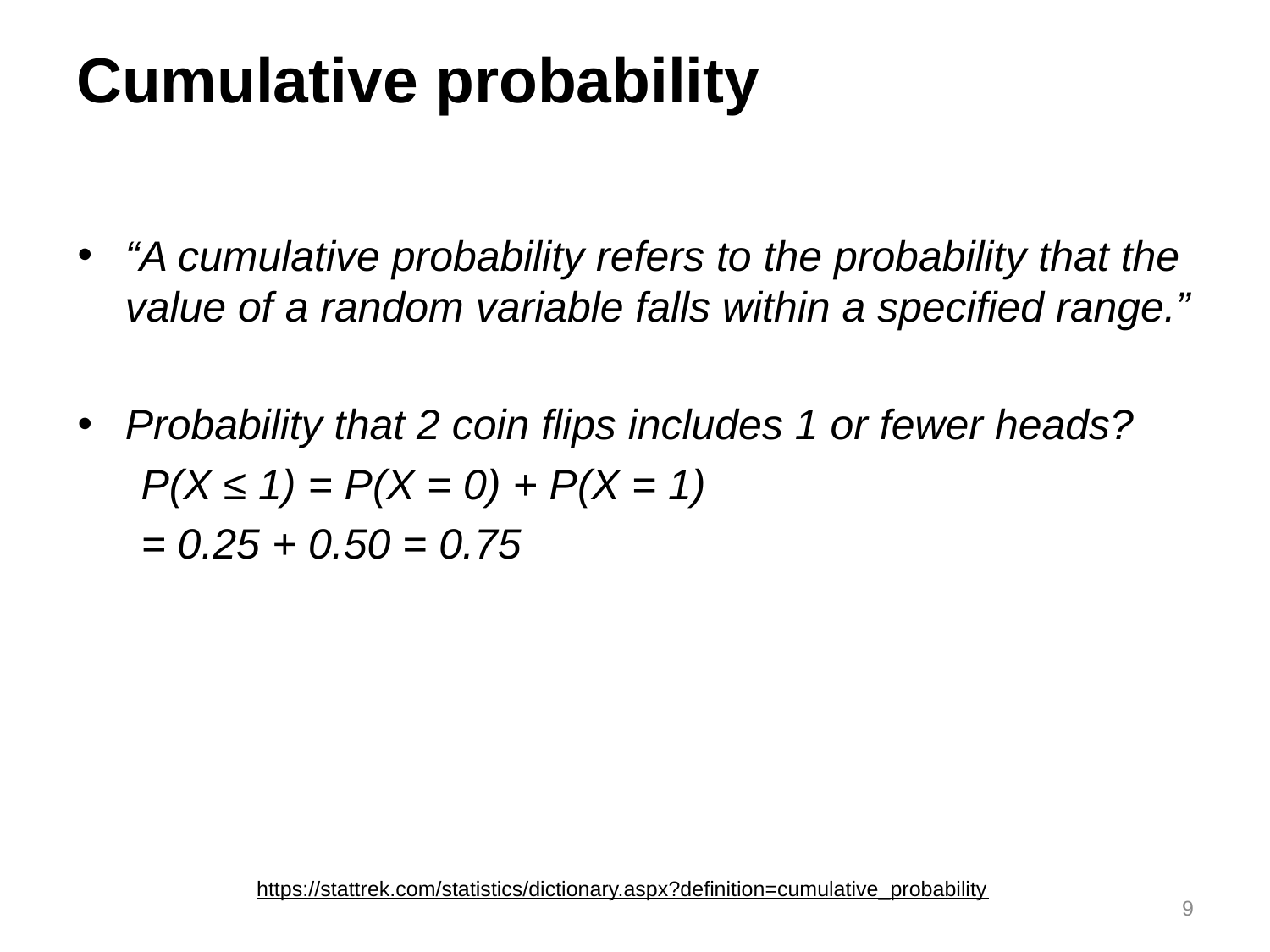

# Cumulative probability
“A cumulative probability refers to the probability that the value of a random variable falls within a specified range.”

Probability that 2 coin flips includes 1 or fewer heads?
P(X ≤ 1) = P(X = 0) + P(X = 1)
= 0.25 + 0.50 = 0.75

https://stattrek.com/statistics/dictionary.aspx?definition=cumulative_probability
9